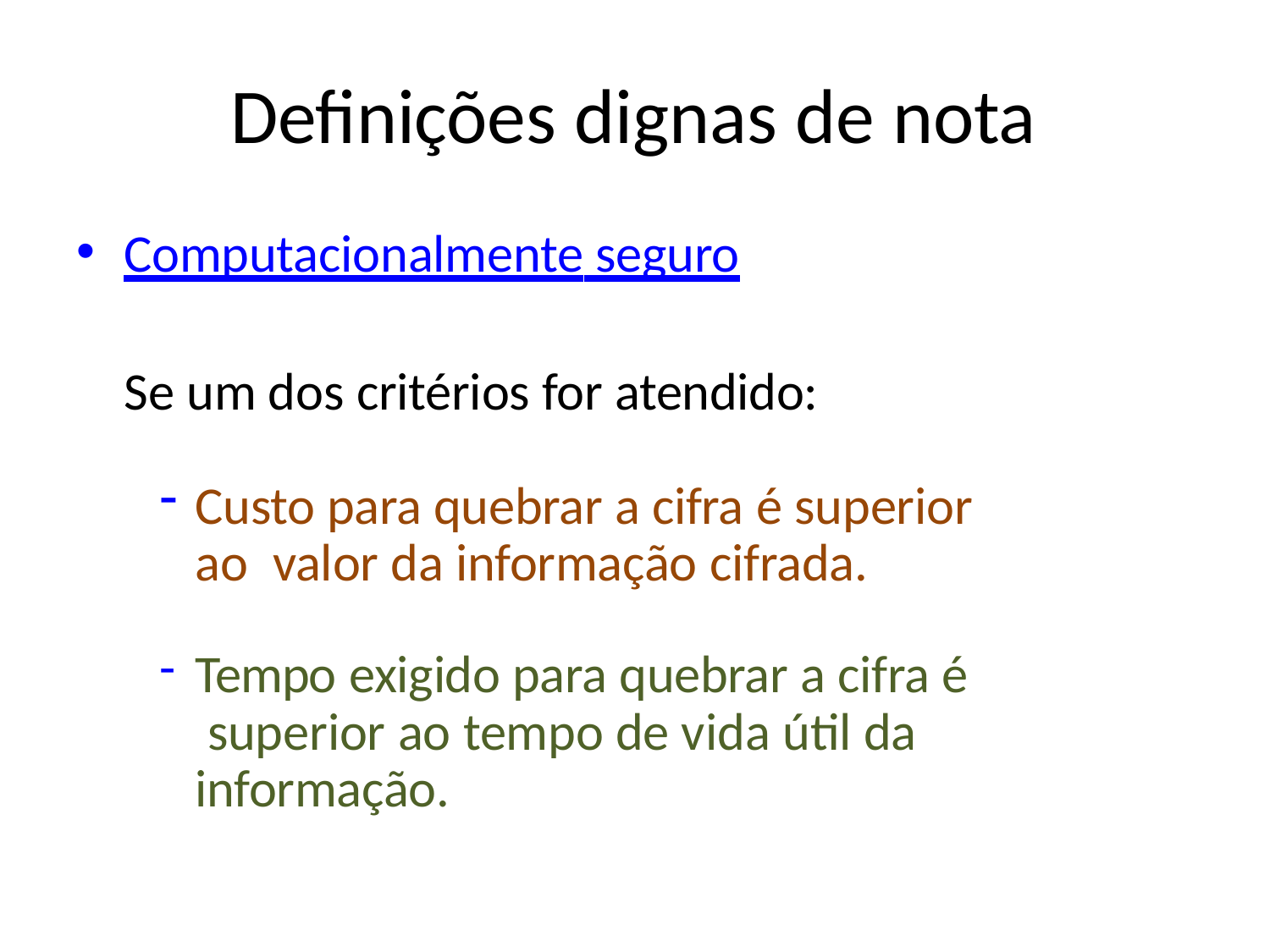

# Definições dignas de nota
Computacionalmente seguro

Se um dos critérios for atendido:

Custo para quebrar a cifra é superior ao  valor da informação cifrada.

Tempo exigido para quebrar a cifra é  superior ao tempo de vida útil da  informação.